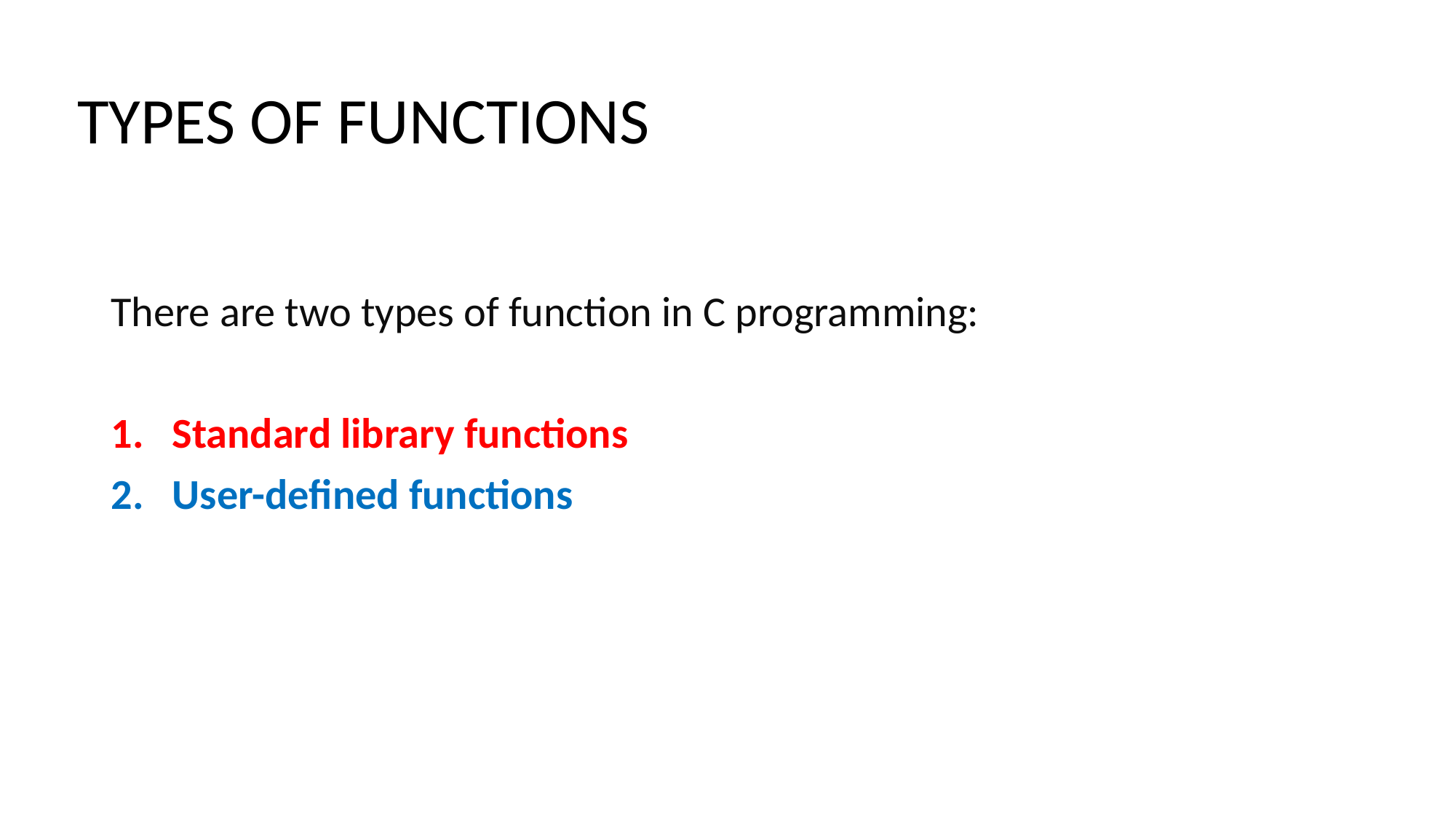

# TYPES OF FUNCTIONS

There are two types of function in C programming:

Standard library functions
User-defined functions